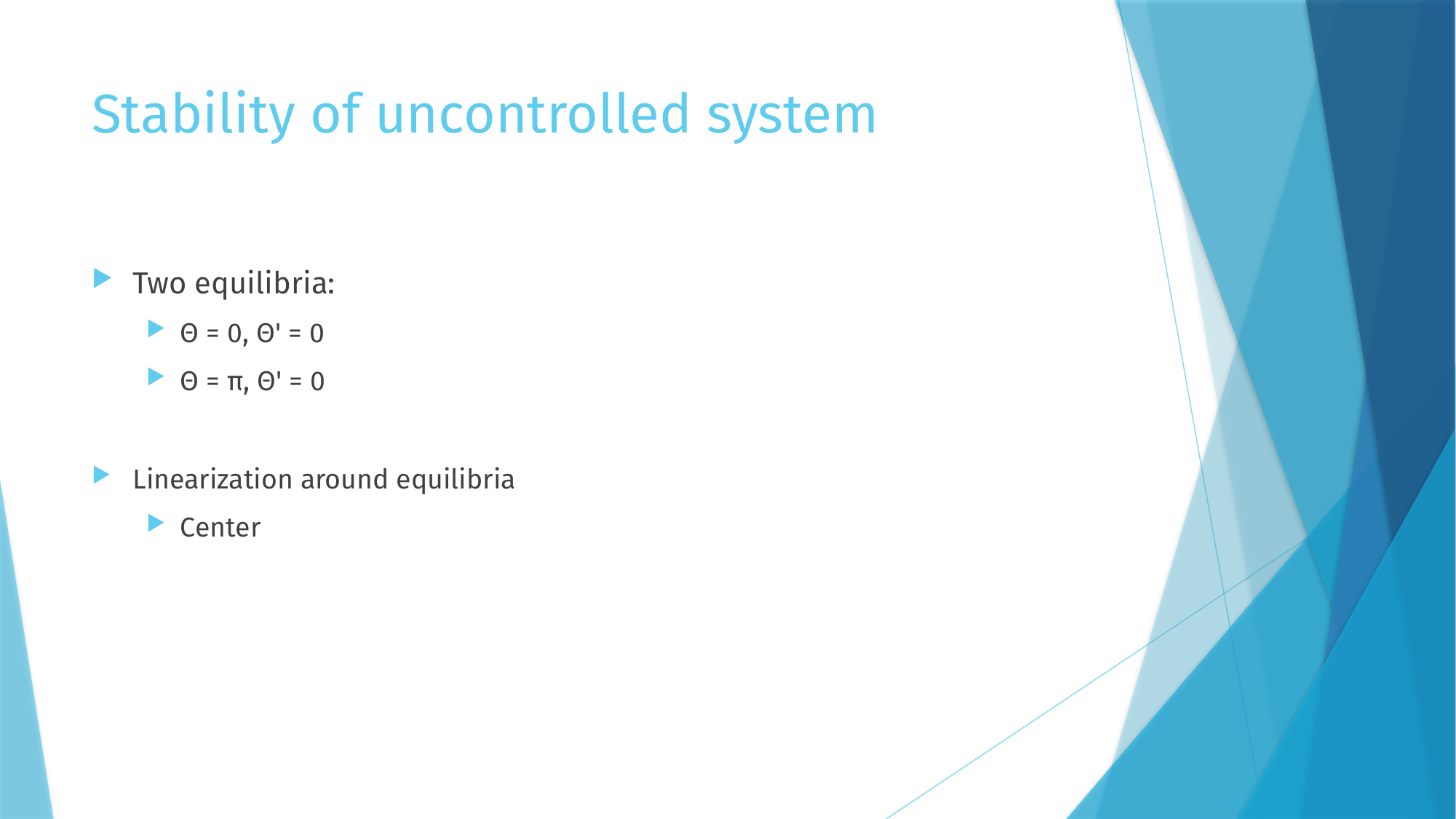

# Stability of uncontrolled system
Two equilibria:
Θ = 0, Θ' = 0
Θ = π, Θ' = 0

Linearization around equilibria
Center